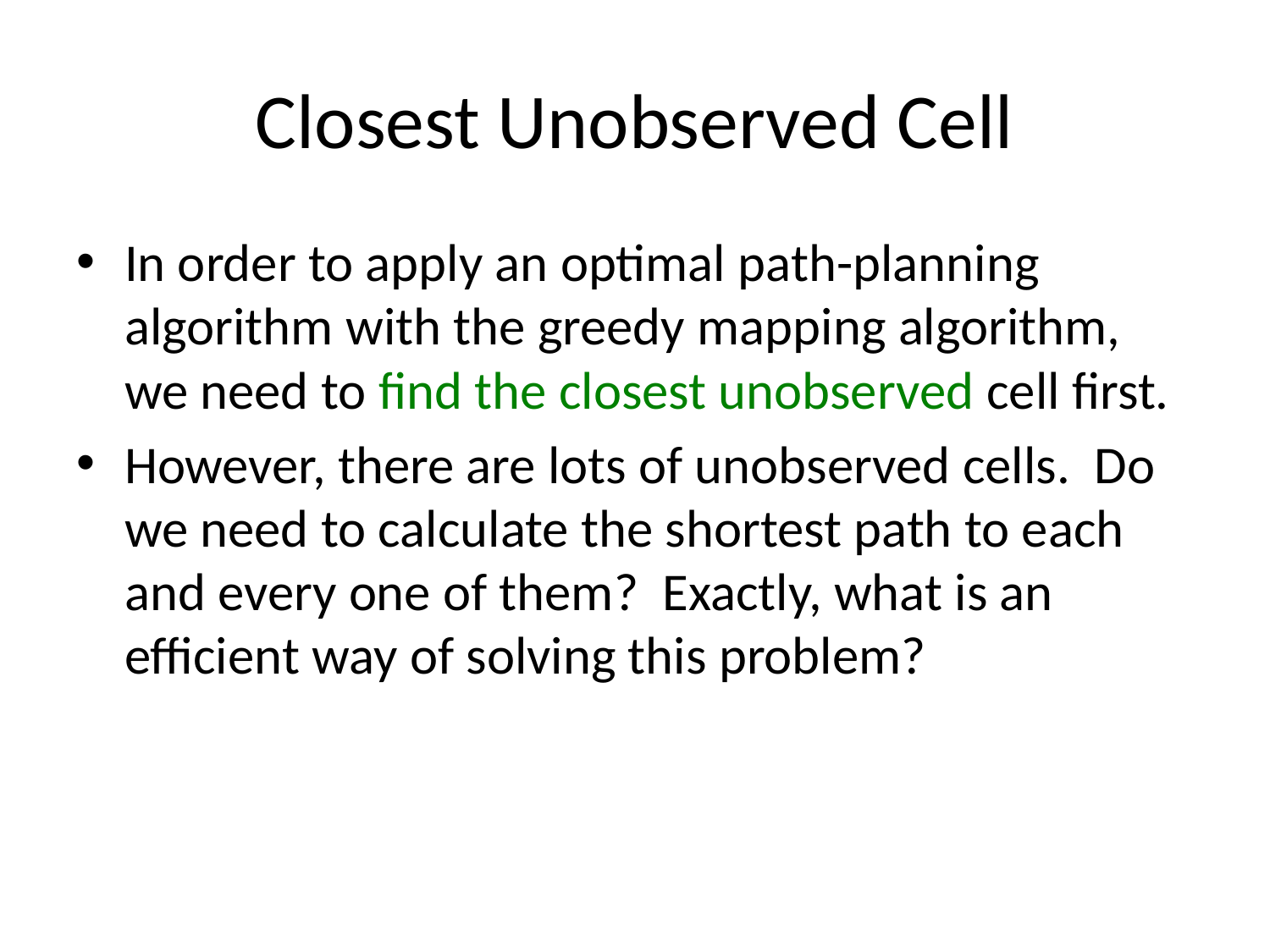

# Closest Unobserved Cell
In order to apply an optimal path-planning algorithm with the greedy mapping algorithm, we need to find the closest unobserved cell first.
However, there are lots of unobserved cells.  Do we need to calculate the shortest path to each and every one of them?  Exactly, what is an efficient way of solving this problem?